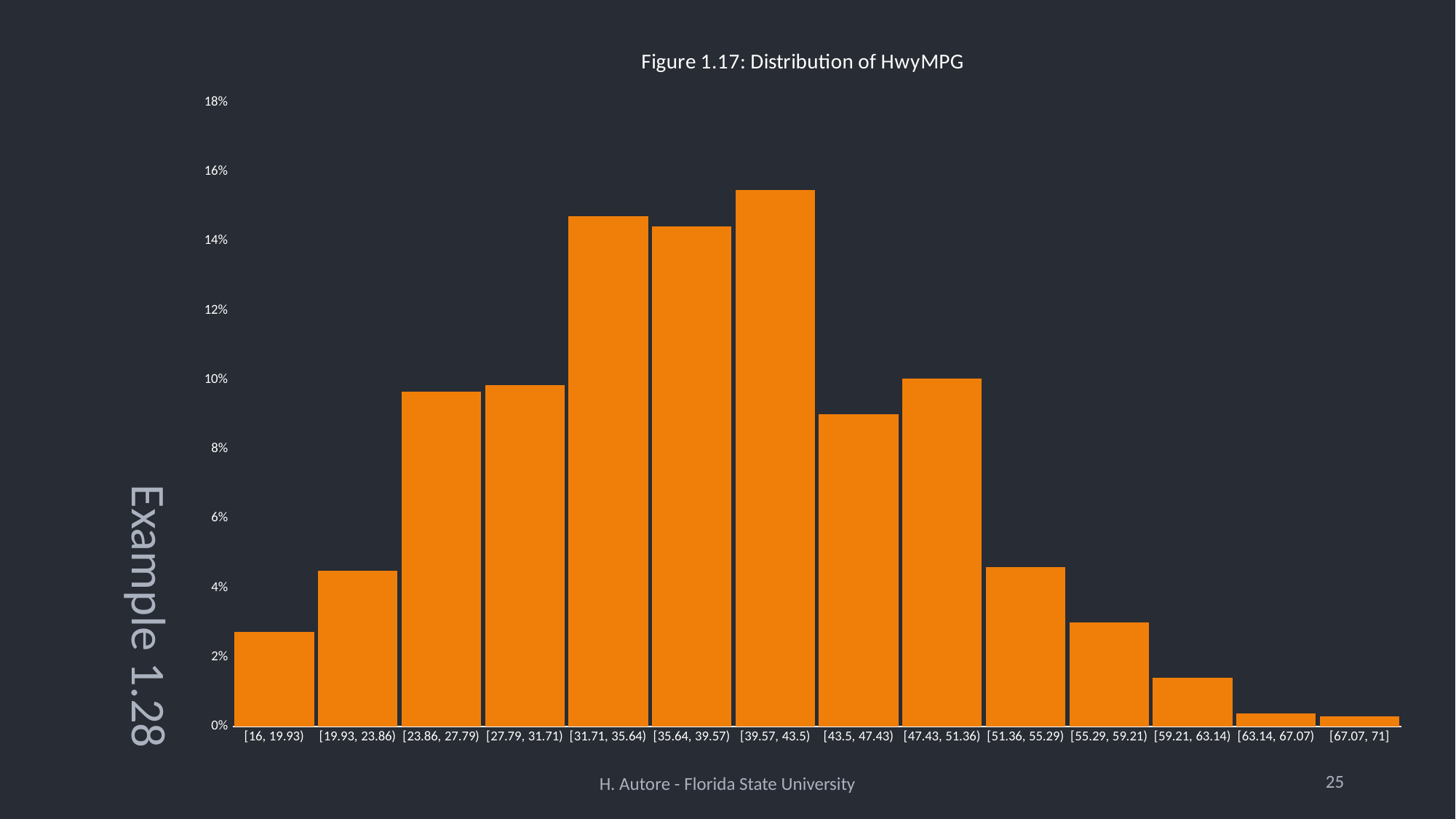

### Chart: Figure 1.17: Distribution of HwyMPG

| Category | HwyMPG |
|---|---|
| [16, 19.93) | 0.02717900656044986 |
| [19.93, 23.86) | 0.04498594189315839 |
| [23.86, 27.79) | 0.09653233364573571 |
| [27.79, 31.71) | 0.09840674789128398 |
| [31.71, 35.64) | 0.1471415182755389 |
| [35.64, 39.57) | 0.14432989690721648 |
| [39.57, 43.5) | 0.15463917525773196 |
| [43.5, 47.43) | 0.08997188378631678 |
| [47.43, 51.36) | 0.10028116213683223 |
| [51.36, 55.29) | 0.04592314901593252 |
| [55.29, 59.21) | 0.02999062792877226 |
| [59.21, 63.14) | 0.014058106841611996 |
| [63.14, 67.07) | 0.0037488284910965324 |
| [67.07, 71] | 0.0028116213683223993 |
# Example 1.28
25
H. Autore - Florida State University